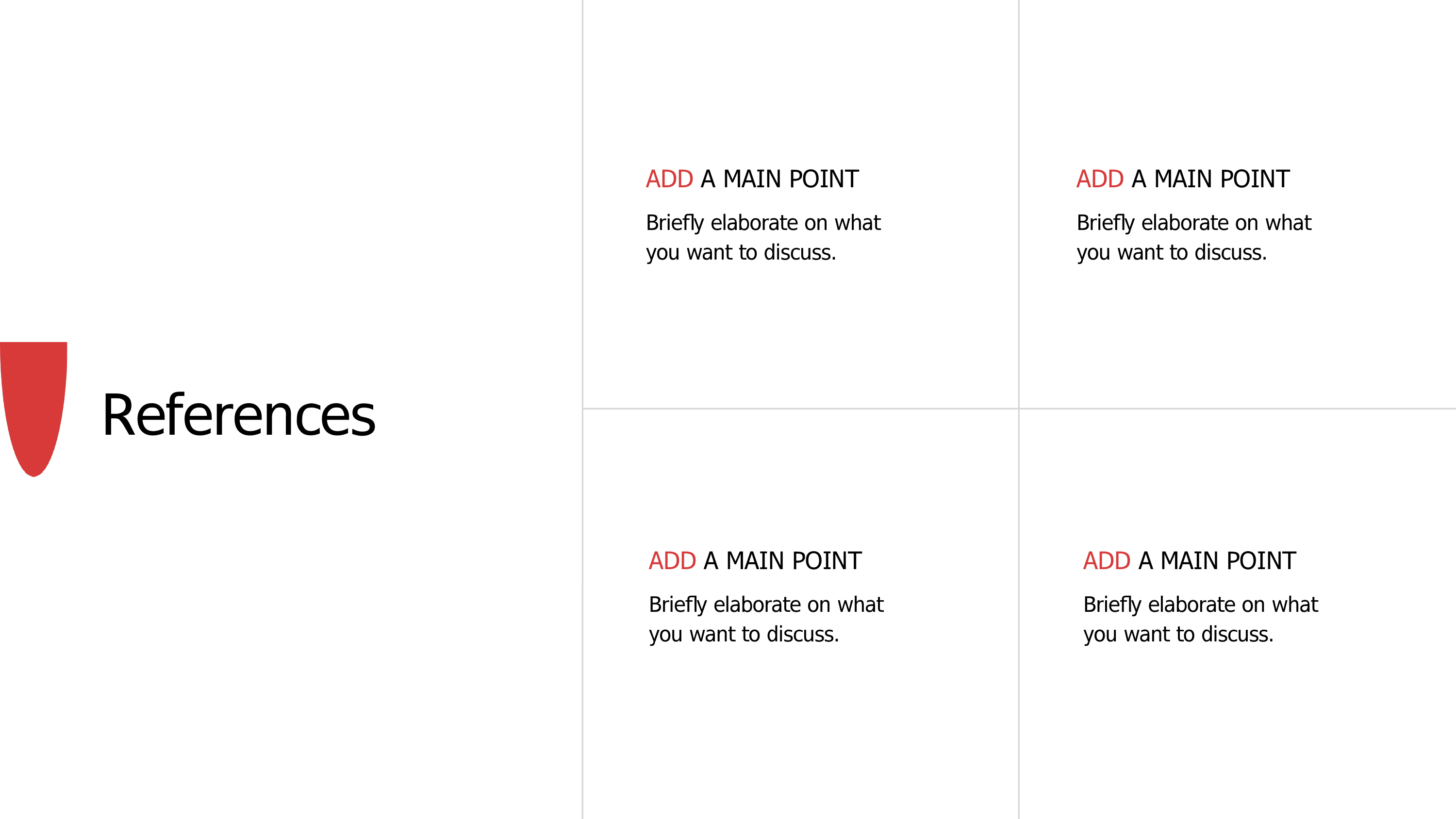

ADD A MAIN POINT
ADD A MAIN POINT
Briefly elaborate on what
you want to discuss.
Briefly elaborate on what
you want to discuss.
References

ADD A MAIN POINT
ADD A MAIN POINT
Briefly elaborate on what
you want to discuss.
Briefly elaborate on what
you want to discuss.